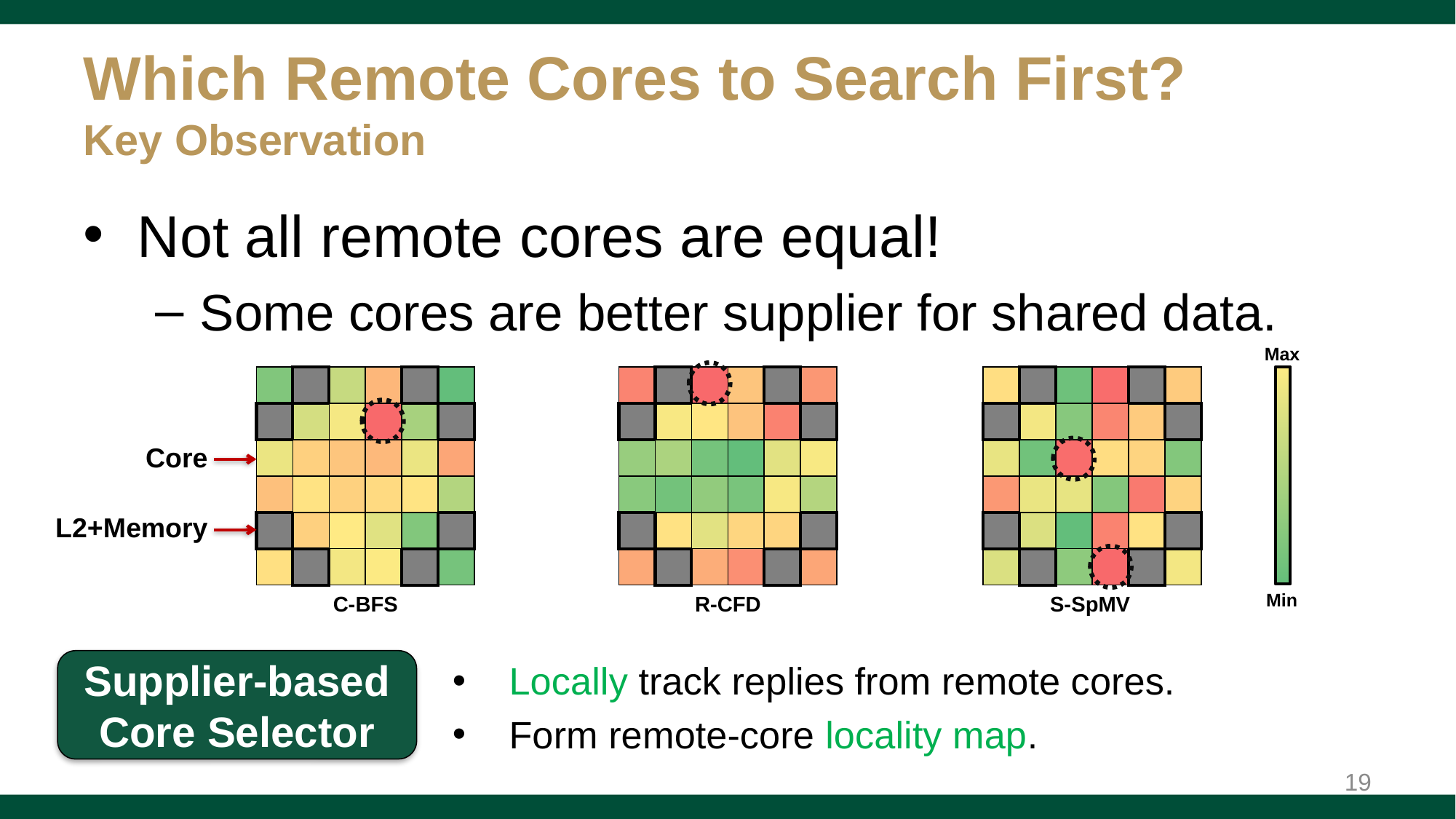

# Which Remote Cores to Search First? Key Observation
Not all remote cores are equal!
Some cores are better supplier for shared data.

Max

|  |  |  |  |  |  |
| --- | --- | --- | --- | --- | --- |
|  |  |  |  |  |  |
|  |  |  |  |  |  |
|  |  |  |  |  |  |
|  |  |  |  |  |  |
|  |  |  |  |  |  |
|  |  |  |  |  |  |
| --- | --- | --- | --- | --- | --- |
|  |  |  |  |  |  |
|  |  |  |  |  |  |
|  |  |  |  |  |  |
|  |  |  |  |  |  |
|  |  |  |  |  |  |
|  |  |  |  |  |  |
| --- | --- | --- | --- | --- | --- |
|  |  |  |  |  |  |
|  |  |  |  |  |  |
|  |  |  |  |  |  |
|  |  |  |  |  |  |
|  |  |  |  |  |  |

Core

L2+Memory

Min
C-BFS
S-SpMV
R-CFD
Supplier-based Core Selector
 Locally track replies from remote cores.
 Form remote-core locality map.

19